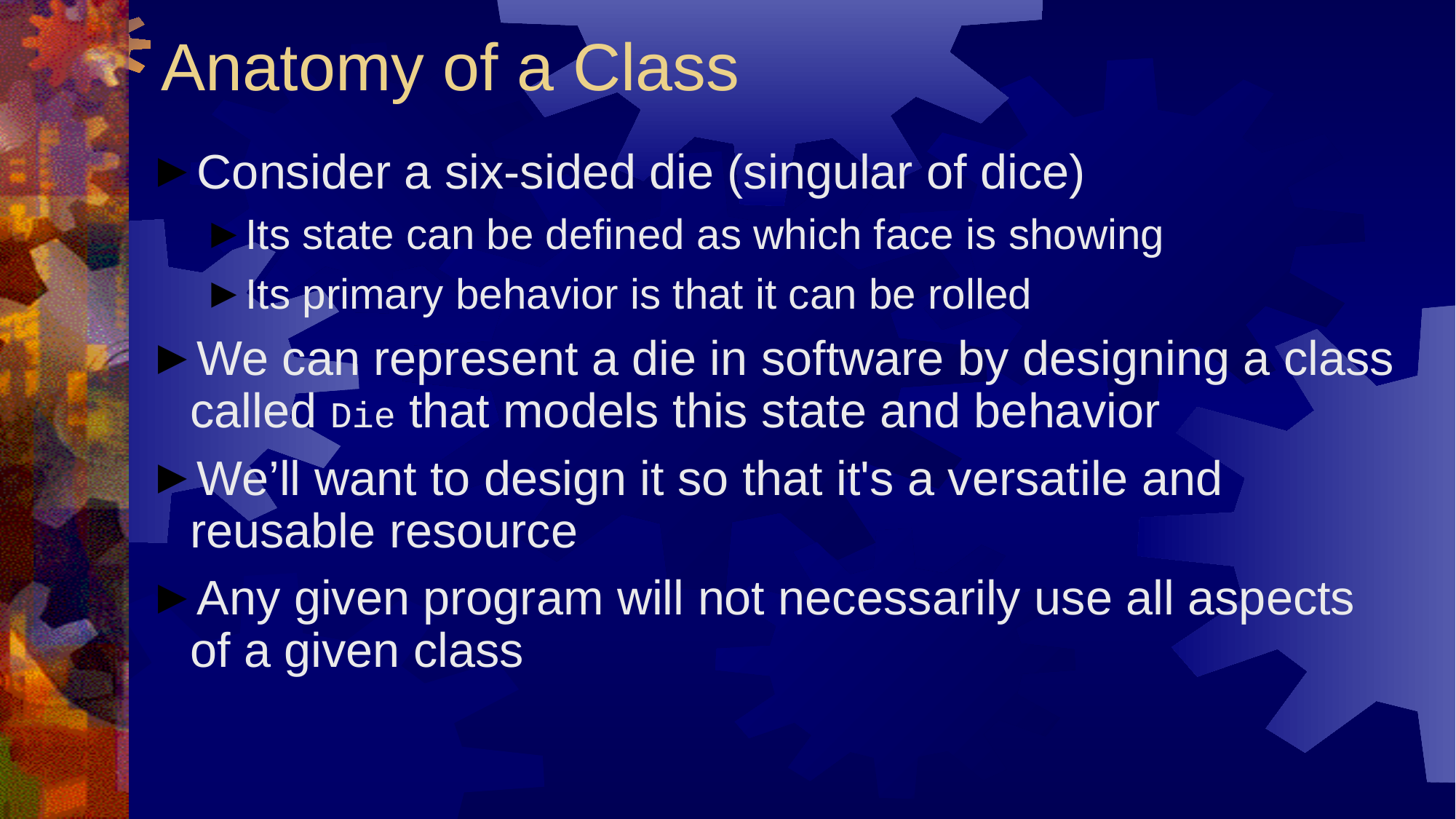

# Anatomy of a Class
Consider a six-sided die (singular of dice)
Its state can be defined as which face is showing
Its primary behavior is that it can be rolled
We can represent a die in software by designing a class called Die that models this state and behavior
We’ll want to design it so that it's a versatile and reusable resource
Any given program will not necessarily use all aspects of a given class